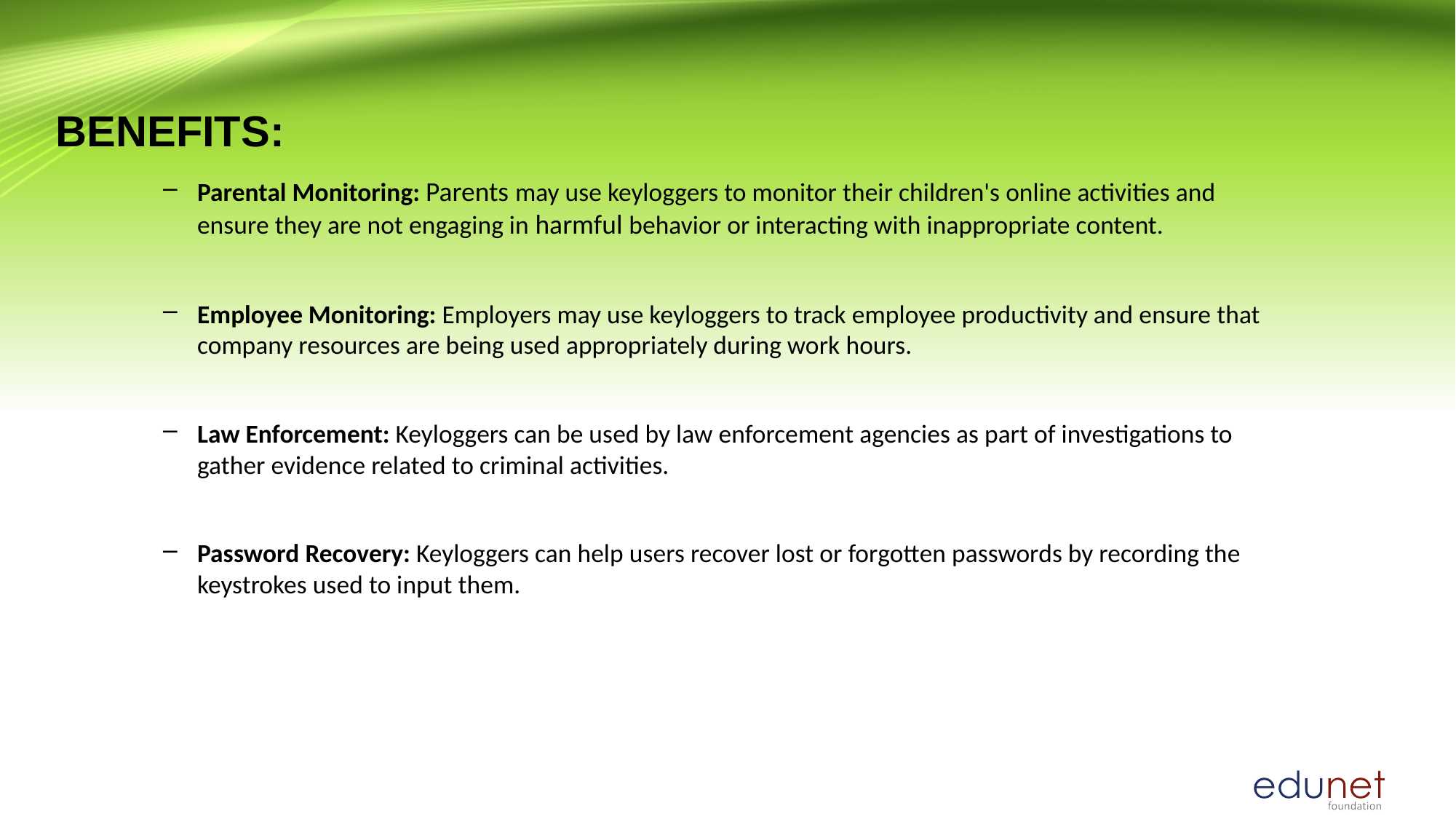

Benefits:

Parental Monitoring: Parents may use keyloggers to monitor their children's online activities and ensure they are not engaging in harmful behavior or interacting with inappropriate content.

Employee Monitoring: Employers may use keyloggers to track employee productivity and ensure that company resources are being used appropriately during work hours.

Law Enforcement: Keyloggers can be used by law enforcement agencies as part of investigations to gather evidence related to criminal activities.

Password Recovery: Keyloggers can help users recover lost or forgotten passwords by recording the keystrokes used to input them.